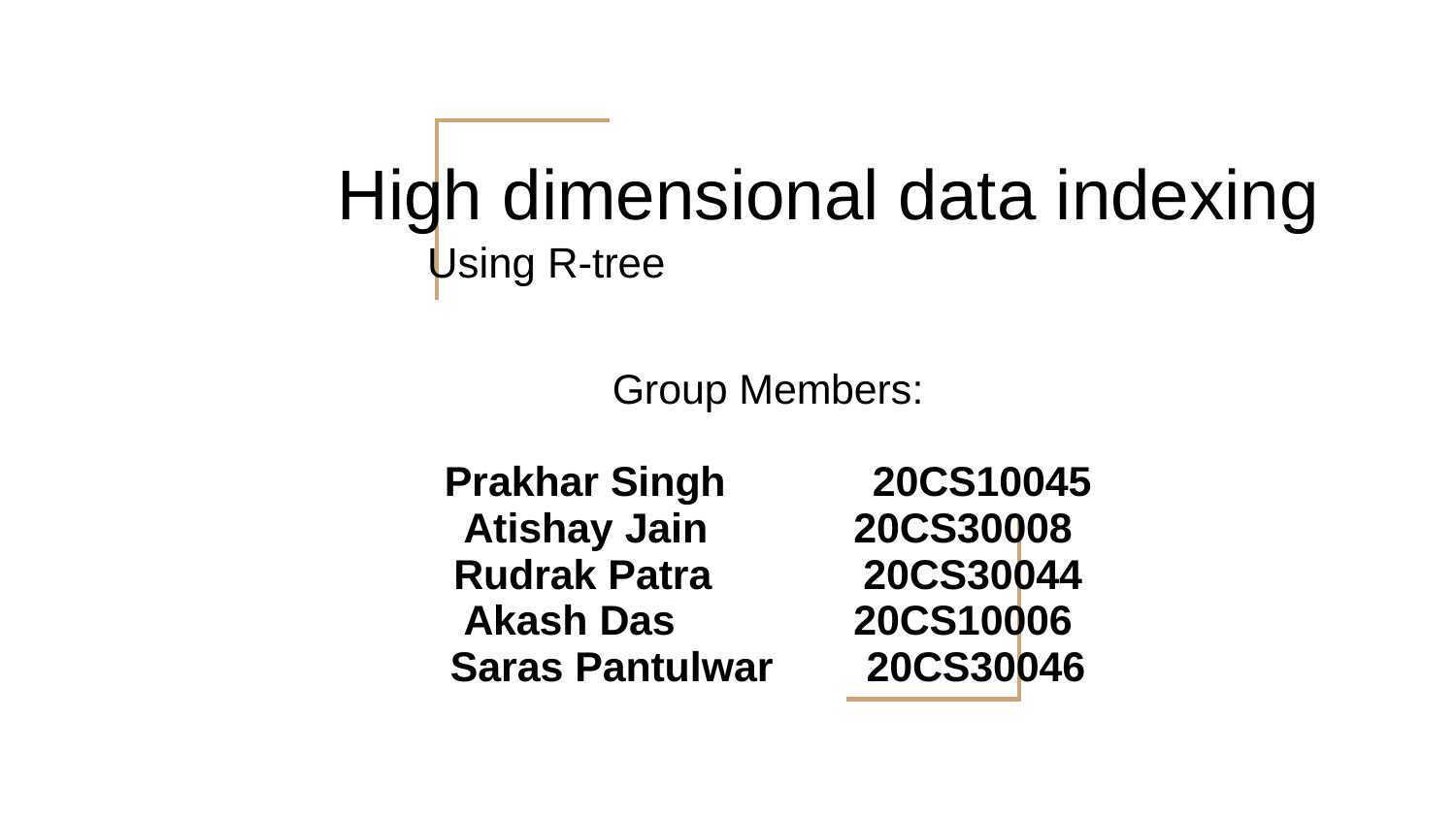

# High dimensional data indexing
Using R-tree
Group Members:

Prakhar Singh 		20CS10045
Atishay Jain	         20CS30008
Rudrak Patra             20CS30044
Akash Das 	         20CS10006
Saras Pantulwar        20CS30046